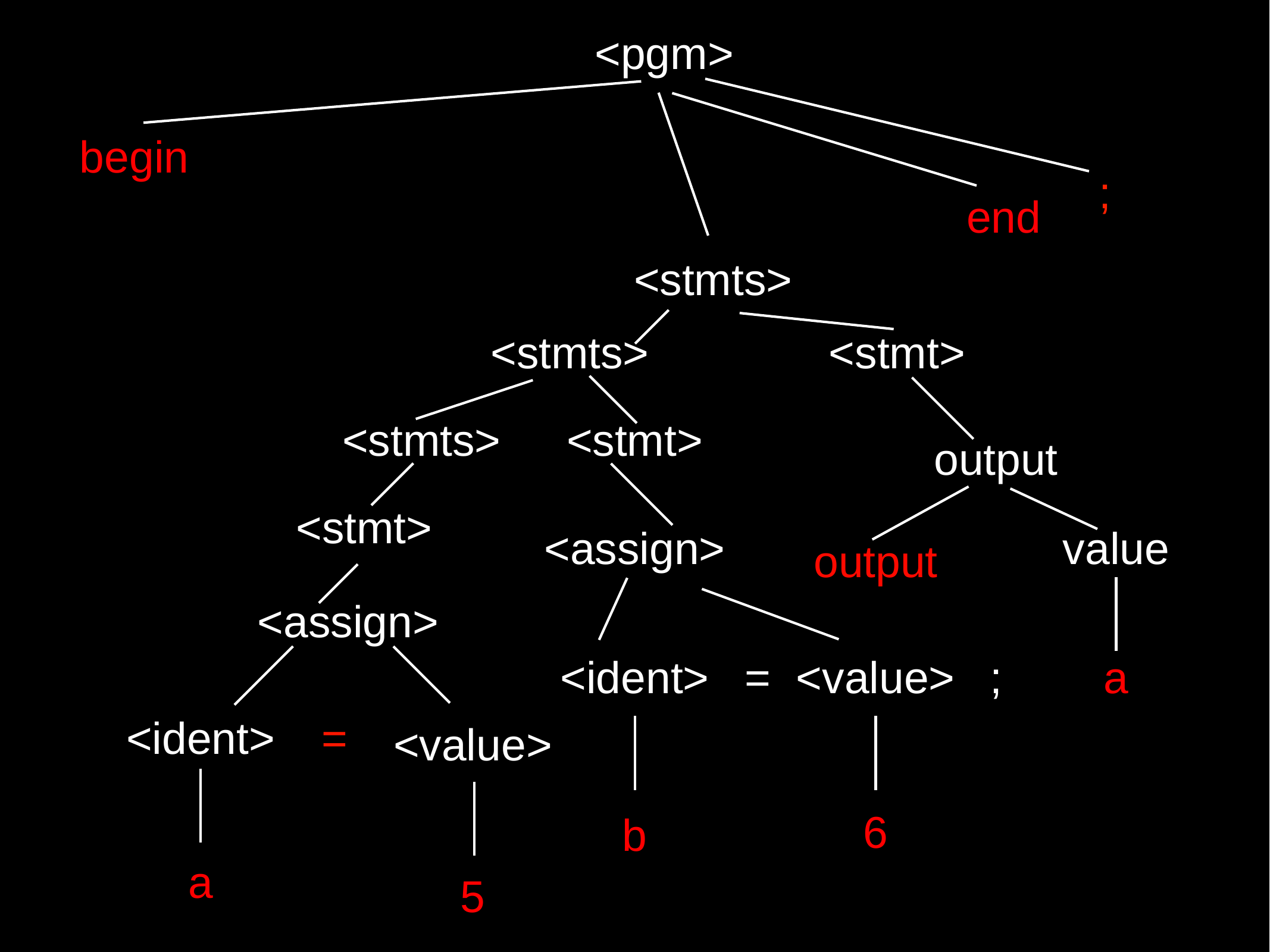

<pgm>

begin
;
end
<stmts>

<stmts>
<stmt>

<stmts>
<stmt>
output

<stmt>
<assign>
value
output

<assign>

<ident>
=
<value>
;
a

<ident>
=
<value>

6
b
a
5